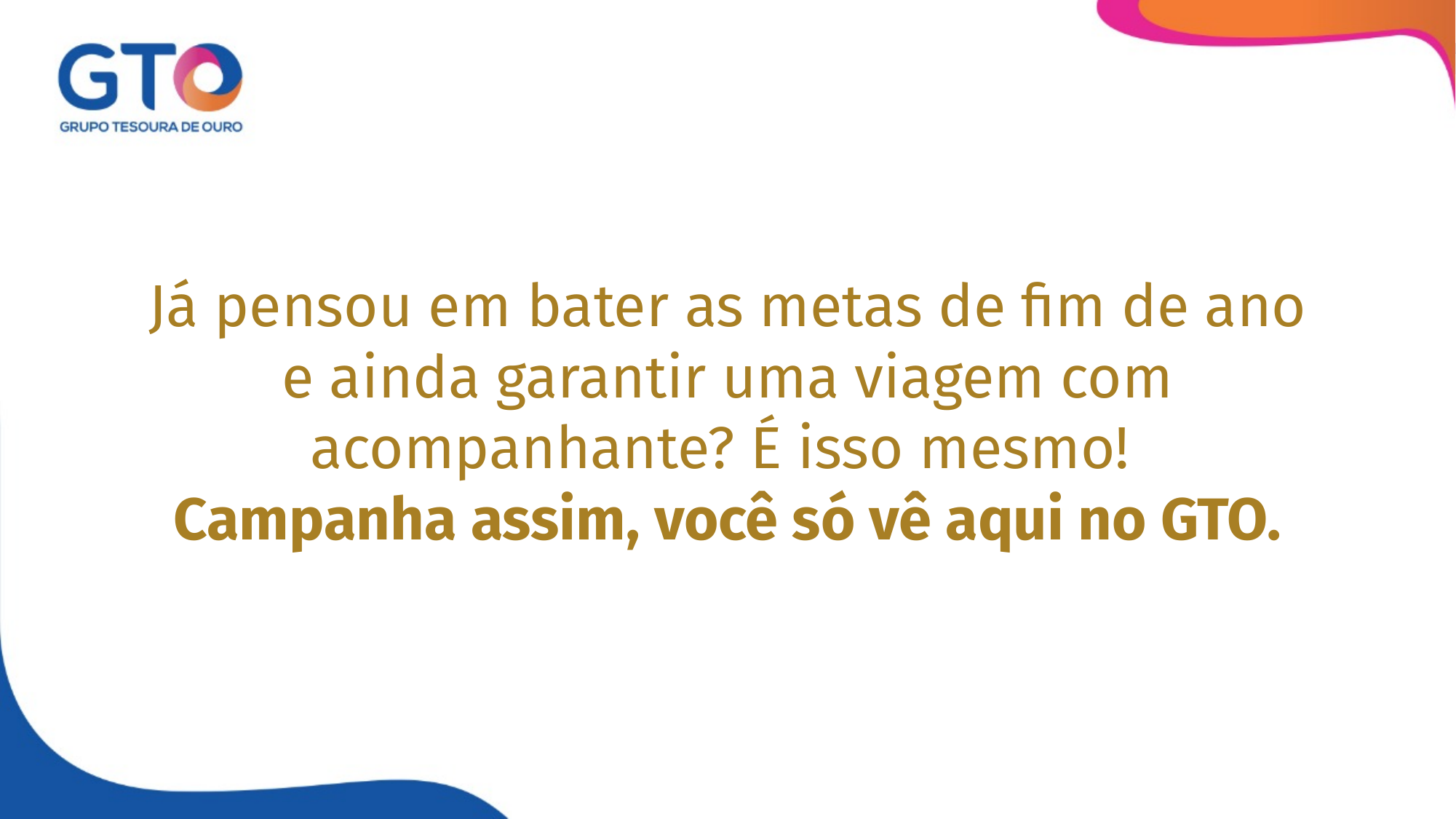

Já pensou em bater as metas de fim de ano e ainda garantir uma viagem com acompanhante? É isso mesmo!
Campanha assim, você só vê aqui no GTO.